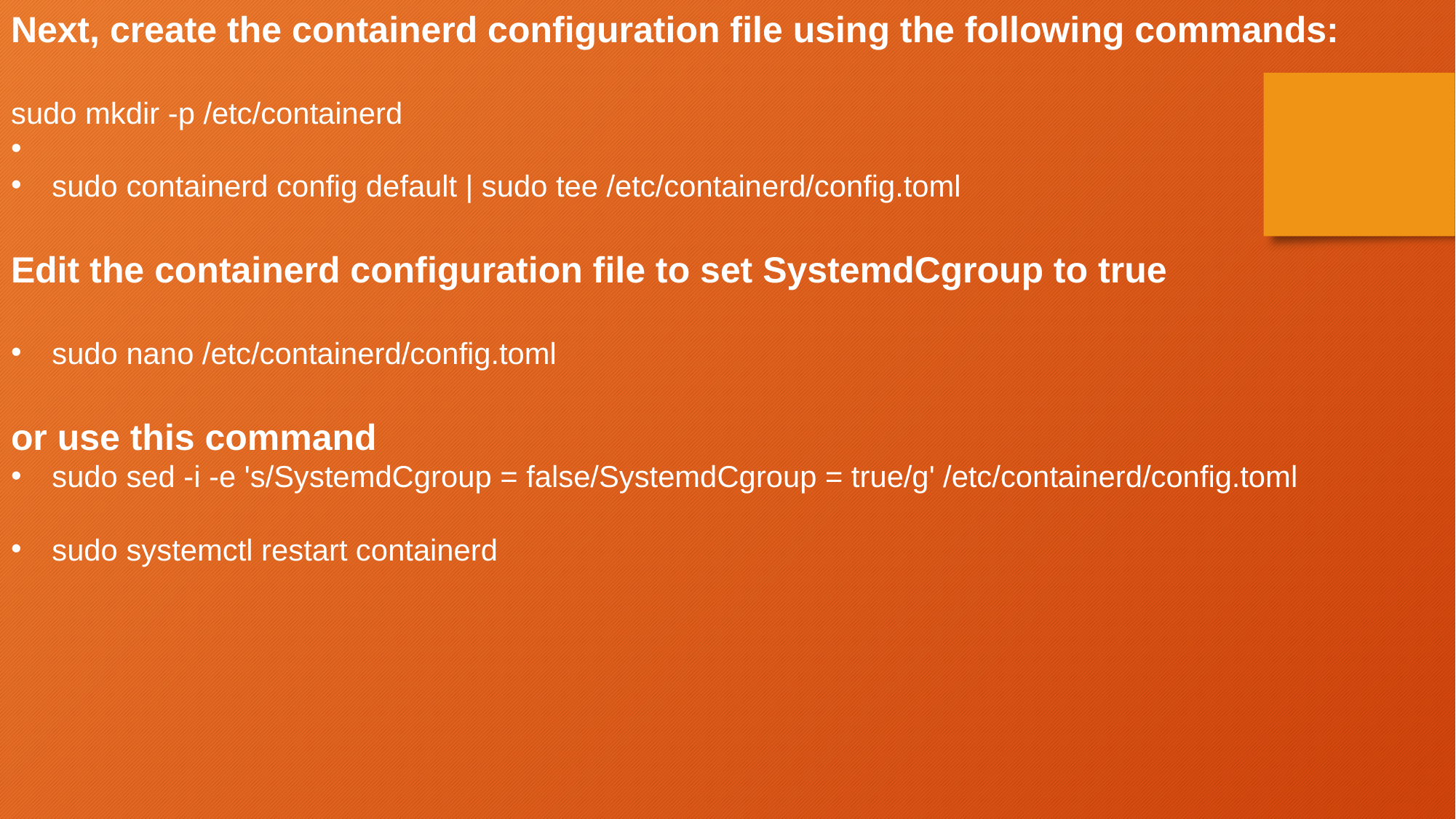

Next, create the containerd configuration file using the following commands:

sudo mkdir -p /etc/containerd

sudo containerd config default | sudo tee /etc/containerd/config.toml

Edit the containerd configuration file to set SystemdCgroup to true

sudo nano /etc/containerd/config.toml

or use this command
sudo sed -i -e 's/SystemdCgroup = false/SystemdCgroup = true/g' /etc/containerd/config.toml

sudo systemctl restart containerd